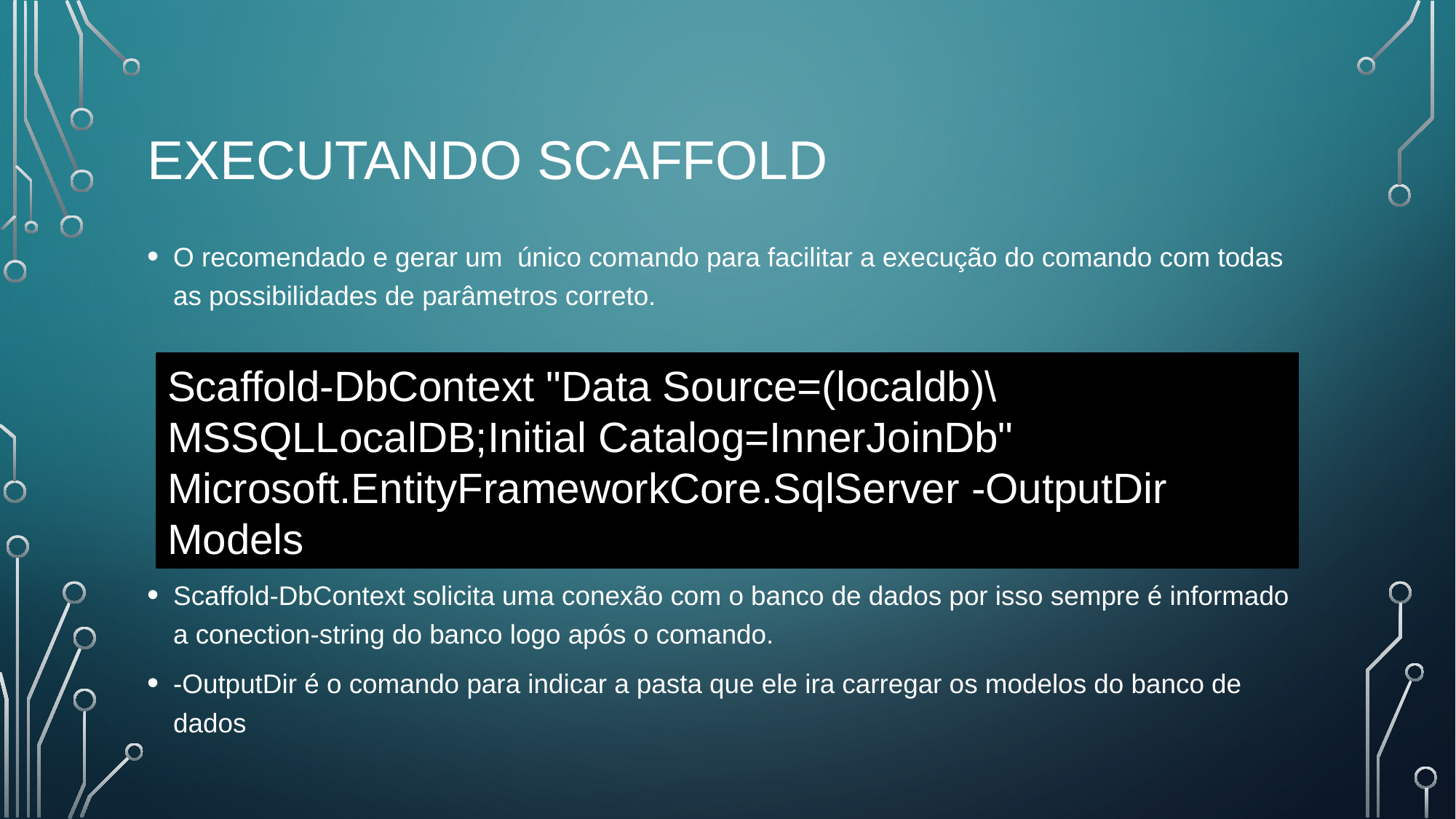

# Executando Scaffold
O recomendado e gerar um  único comando para facilitar a execução do comando com todas as possibilidades de parâmetros correto.

Scaffold-DbContext solicita uma conexão com o banco de dados por isso sempre é informado a conection-string do banco logo após o comando.
-OutputDir é o comando para indicar a pasta que ele ira carregar os modelos do banco de dados

Scaffold-DbContext "Data Source=(localdb)\MSSQLLocalDB;Initial Catalog=InnerJoinDb" Microsoft.EntityFrameworkCore.SqlServer -OutputDir Models